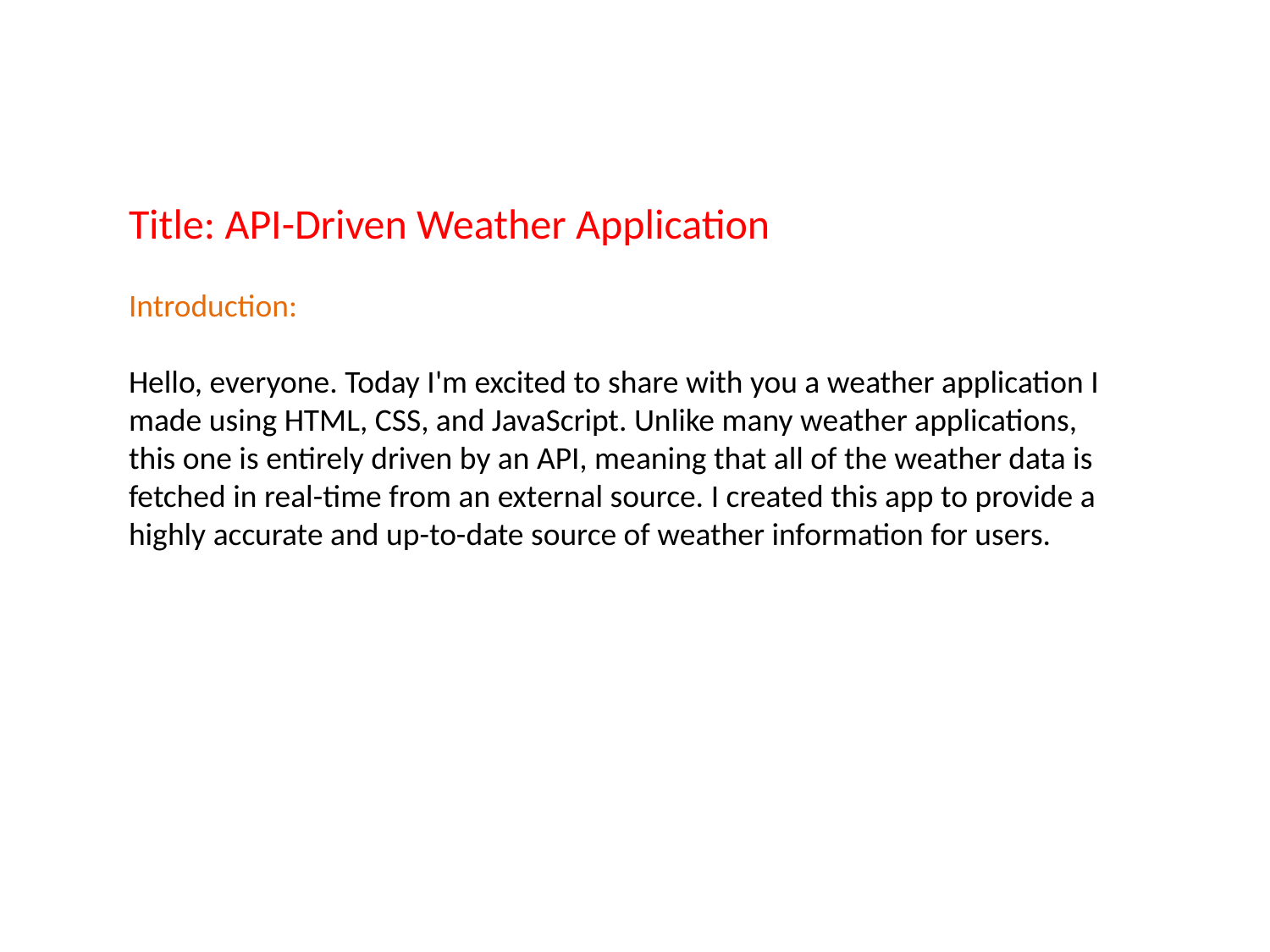

Title: API-Driven Weather Application

Introduction:

Hello, everyone. Today I'm excited to share with you a weather application I made using HTML, CSS, and JavaScript. Unlike many weather applications, this one is entirely driven by an API, meaning that all of the weather data is fetched in real-time from an external source. I created this app to provide a highly accurate and up-to-date source of weather information for users.